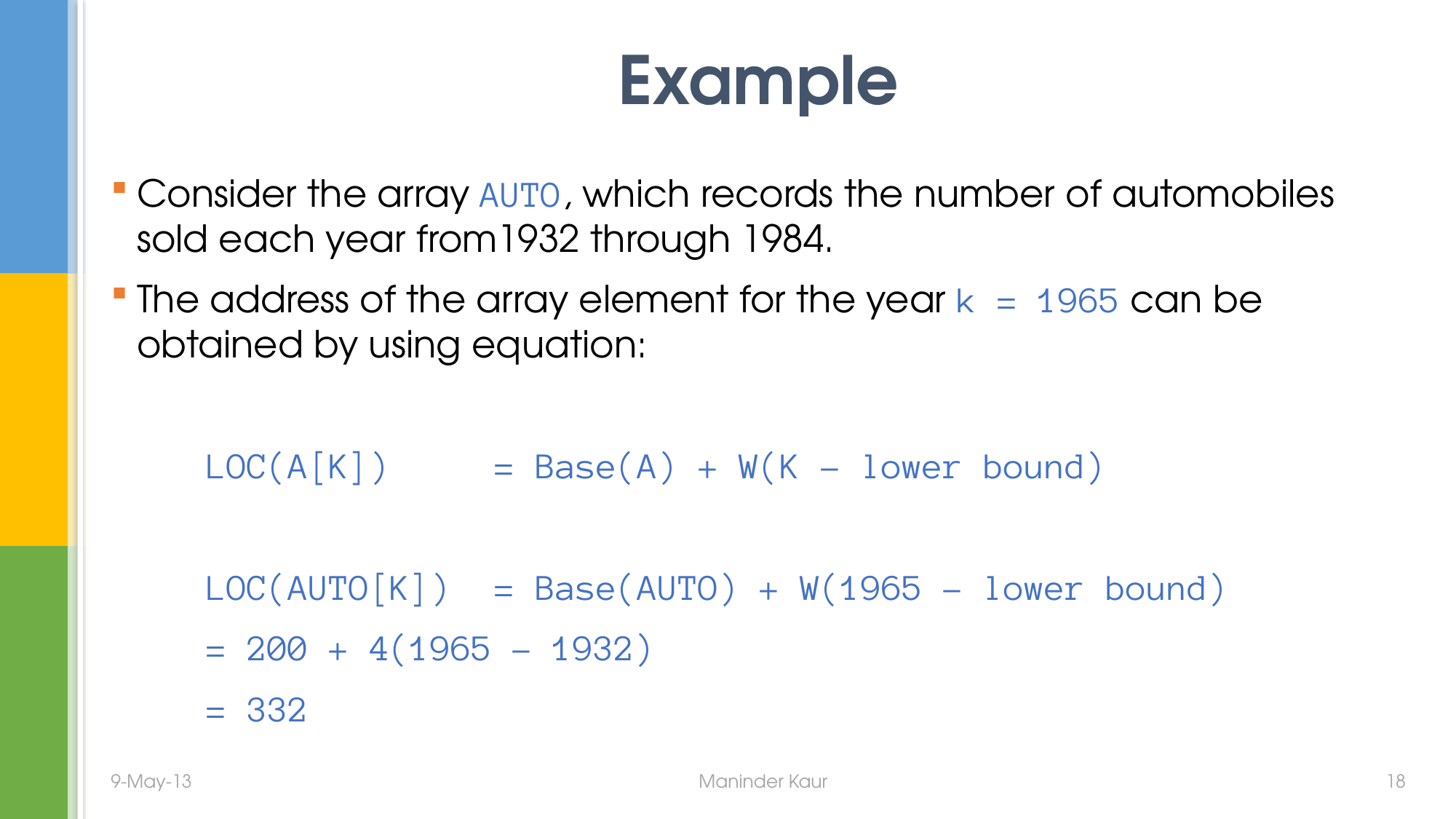

# Example
Consider the array AUTO, which records the number of automobiles sold each year from1932 through 1984.
The address of the array element for the year k = 1965 can be obtained by using equation:

	LOC(A[K]) 	= Base(A) + W(K - lower bound)

	LOC(AUTO[K]) 	= Base(AUTO) + W(1965 - lower bound)
				= 200 + 4(1965 - 1932)
				= 332

9-May-13
Maninder Kaur
18